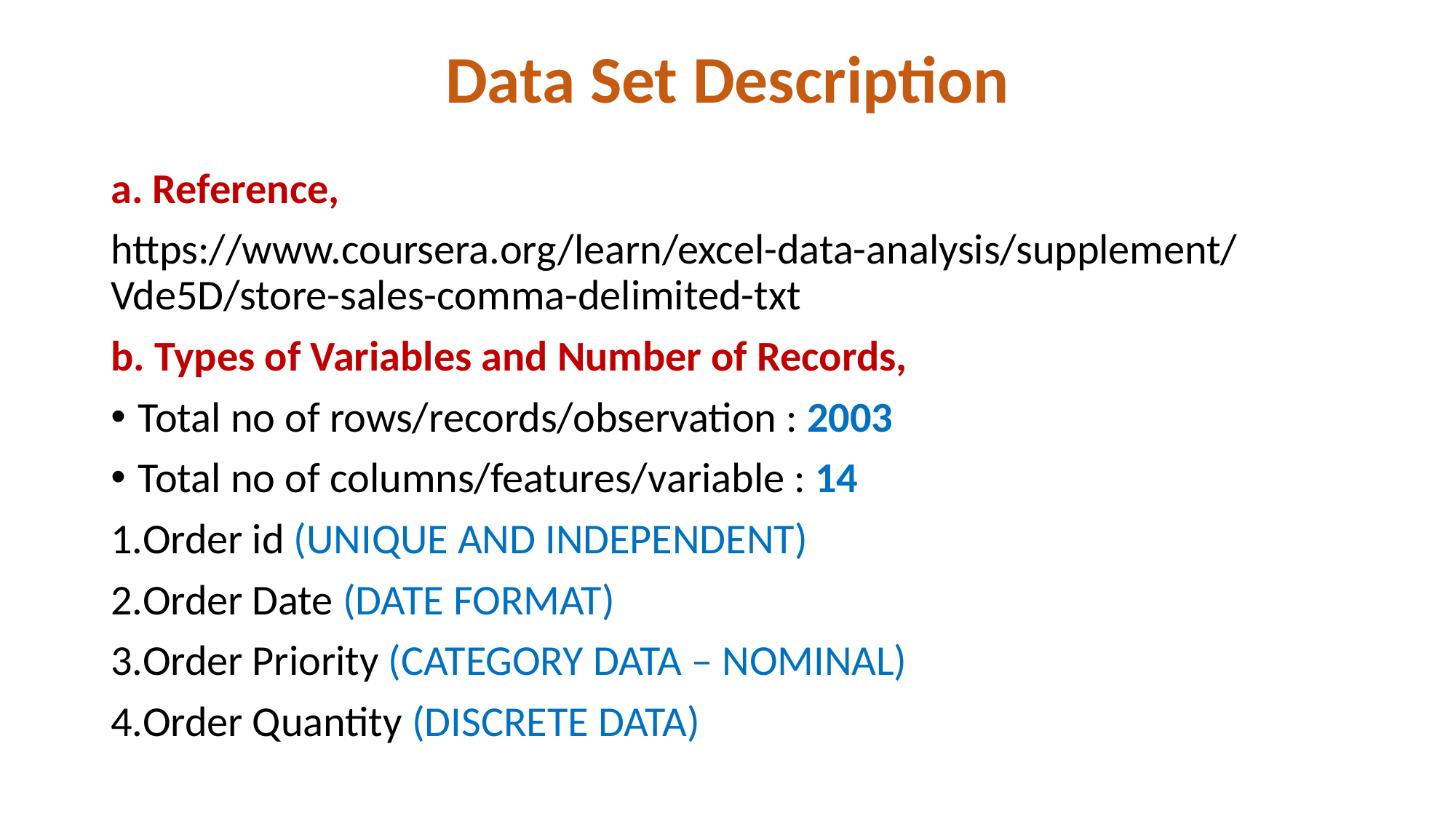

# Data Set Description
a. Reference,
https://www.coursera.org/learn/excel-data-analysis/supplement/Vde5D/store-sales-comma-delimited-txt
b. Types of Variables and Number of Records,
Total no of rows/records/observation : 2003
Total no of columns/features/variable : 14
1.Order id (UNIQUE AND INDEPENDENT)
2.Order Date (DATE FORMAT)
3.Order Priority (CATEGORY DATA – NOMINAL)
4.Order Quantity (DISCRETE DATA)